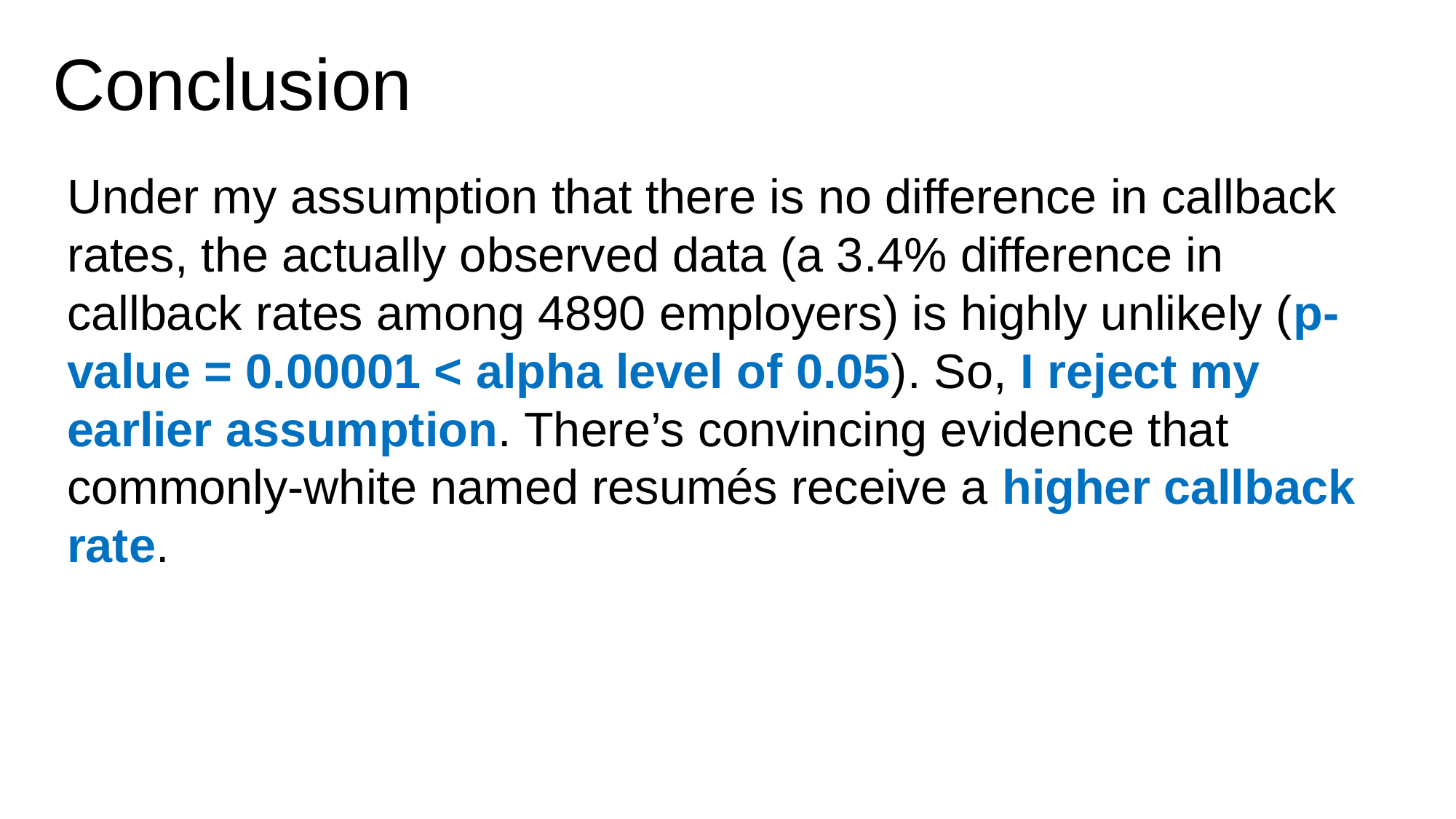

Conclusion
Under my assumption that there is no difference in callback rates, the actually observed data (a 3.4% difference in callback rates among 4890 employers) is highly unlikely (p-value = 0.00001 < alpha level of 0.05). So, I reject my earlier assumption. There’s convincing evidence that commonly-white named resumés receive a higher callback rate.